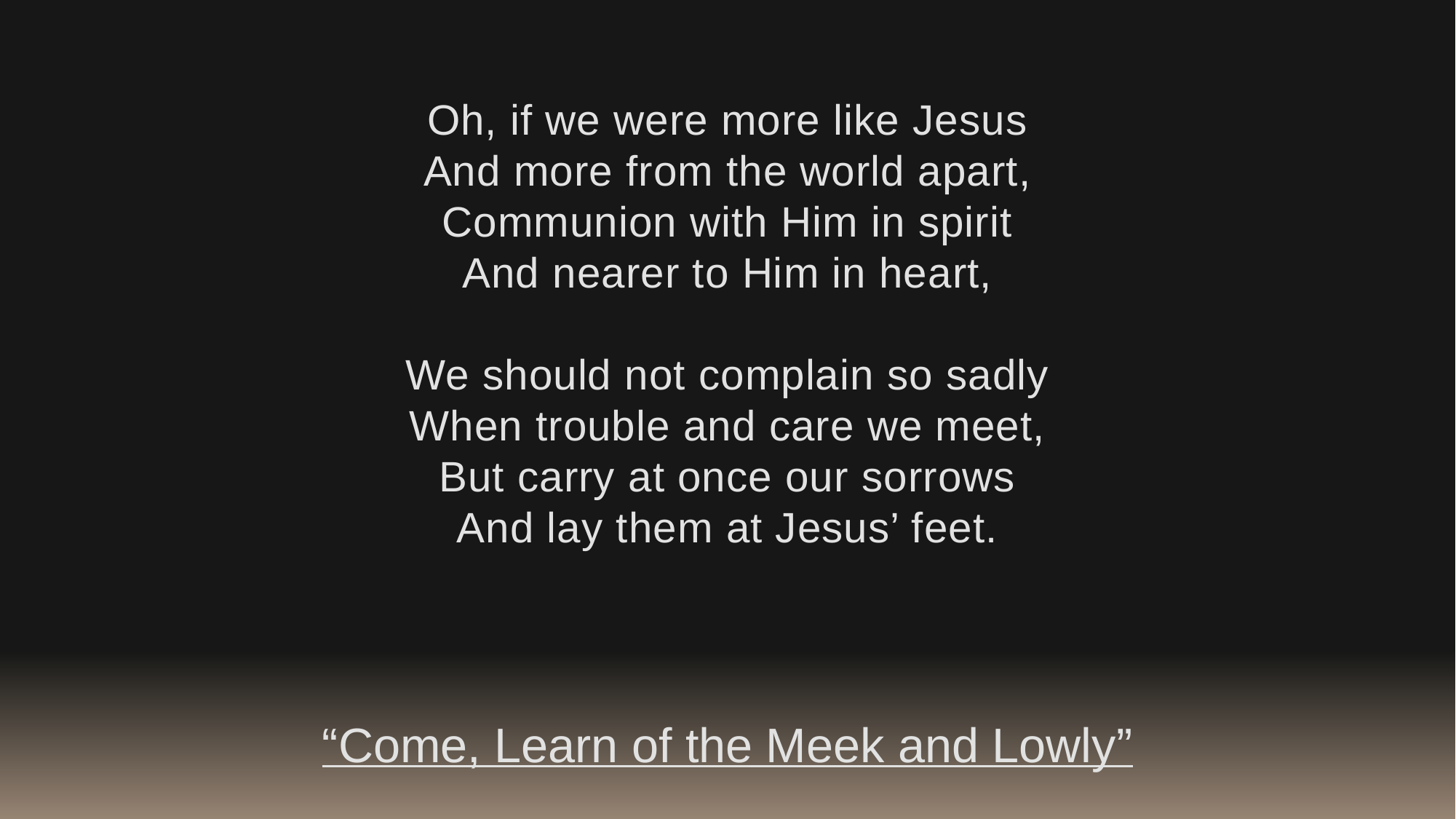

Oh, if we were more like Jesus
And more from the world apart,
Communion with Him in spirit
And nearer to Him in heart,

We should not complain so sadly
When trouble and care we meet,
But carry at once our sorrows
And lay them at Jesus’ feet.

“Come, Learn of the Meek and Lowly”